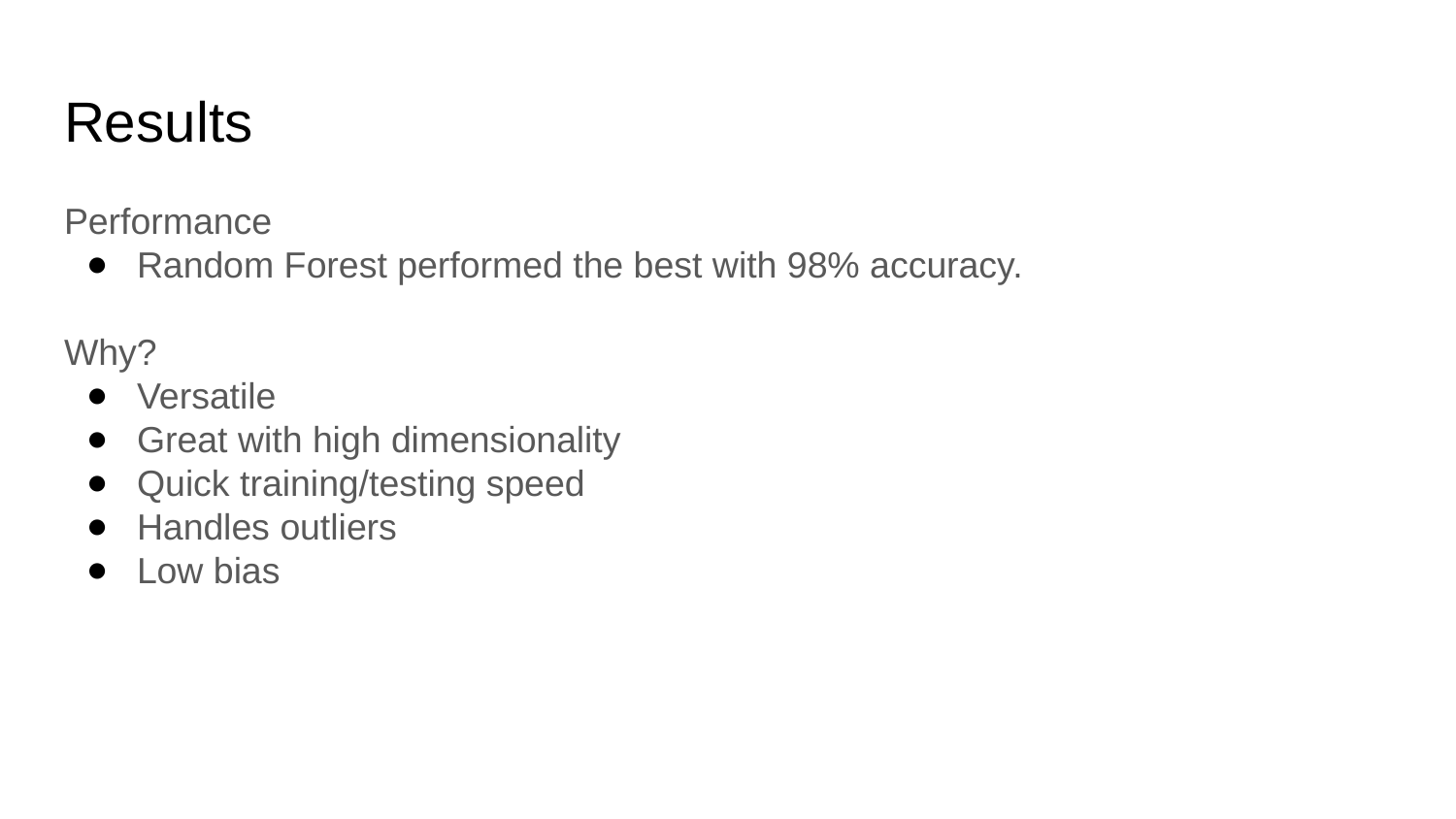

# Results
Performance
Random Forest performed the best with 98% accuracy.

Why?
Versatile
Great with high dimensionality
Quick training/testing speed
Handles outliers
Low bias